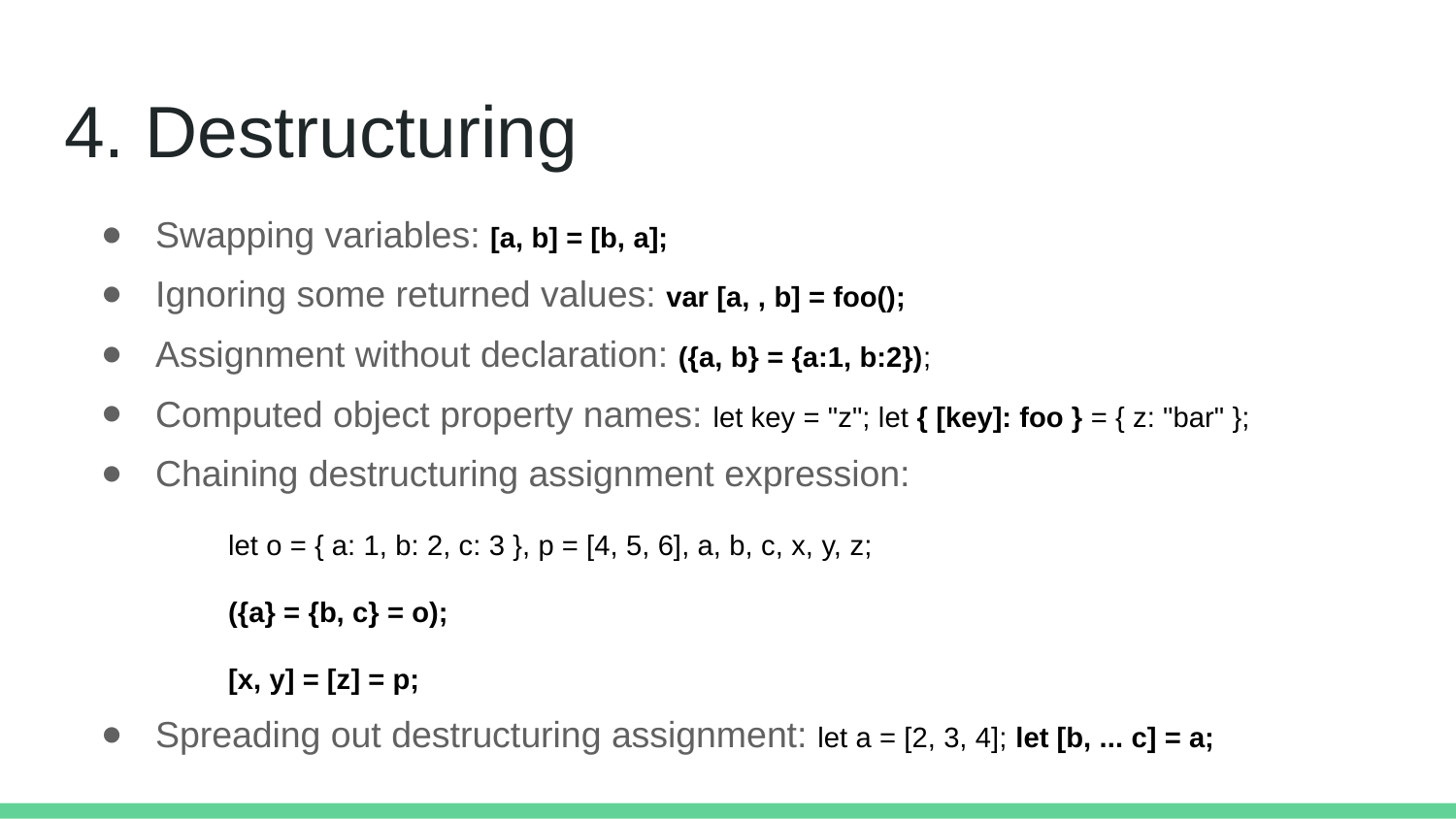

# 4. Destructuring
Swapping variables: [a, b] = [b, a];
Ignoring some returned values: var [a, , b] = foo();
Assignment without declaration: ({a, b} = {a:1, b:2});
Computed object property names: let key = "z"; let { [key]: foo } = { z: "bar" };
Chaining destructuring assignment expression:
let o = { a: 1, b: 2, c: 3 }, p = [4, 5, 6], a, b, c, x, y, z;
({a} = {b, c} = o);
[x, y] = [z] = p;
Spreading out destructuring assignment: let a = [2, 3, 4]; let [b, ... c] = a;